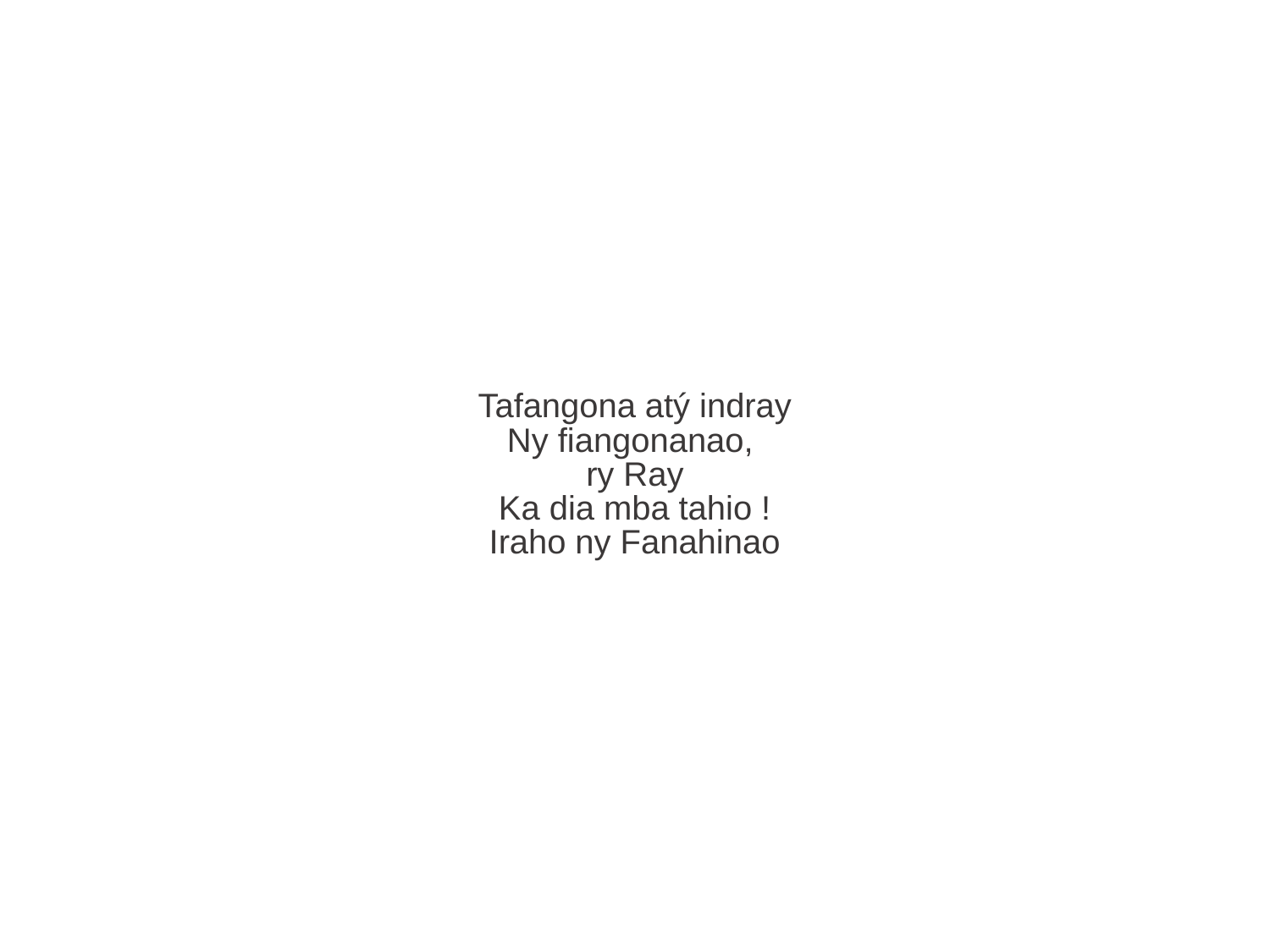

Tafangona atý indray
Ny fiangonanao,
ry Ray
Ka dia mba tahio !
Iraho ny Fanahinao